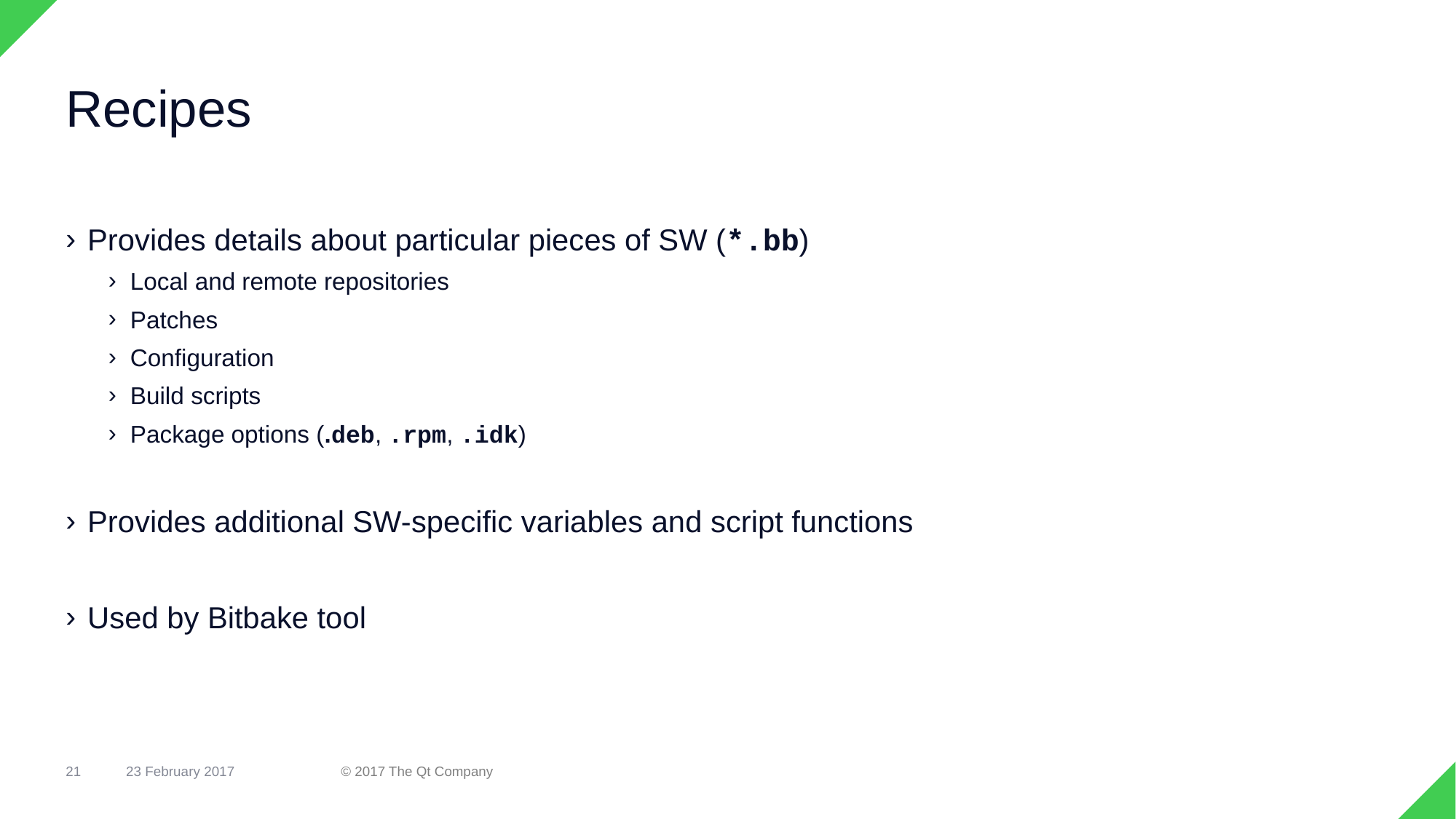

# Recipes
Provides details about particular pieces of SW (*.bb)
Local and remote repositories
Patches
Configuration
Build scripts
Package options (.deb, .rpm, .idk)

Provides additional SW-specific variables and script functions

Used by Bitbake tool
23 February 2017
21
© 2017 The Qt Company